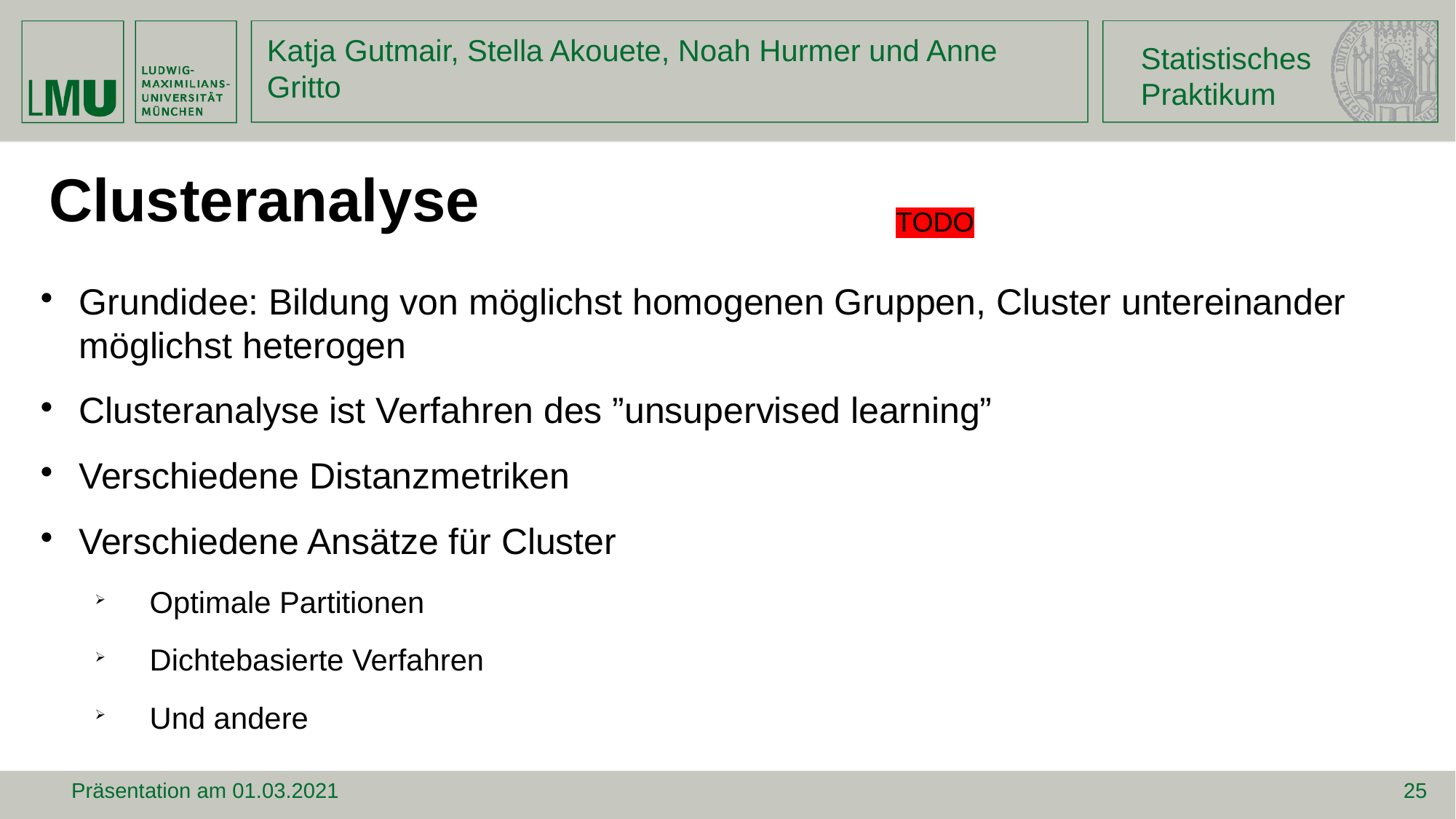

Statistisches
Praktikum
Katja Gutmair, Stella Akouete, Noah Hurmer und Anne Gritto
Clusteranalyse
TODO
Grundidee: Bildung von möglichst homogenen Gruppen, Cluster untereinander möglichst heterogen
Clusteranalyse ist Verfahren des ”unsupervised learning”
Verschiedene Distanzmetriken
Verschiedene Ansätze für Cluster
Optimale Partitionen
Dichtebasierte Verfahren
Und andere

Präsentation am 01.03.2021
25